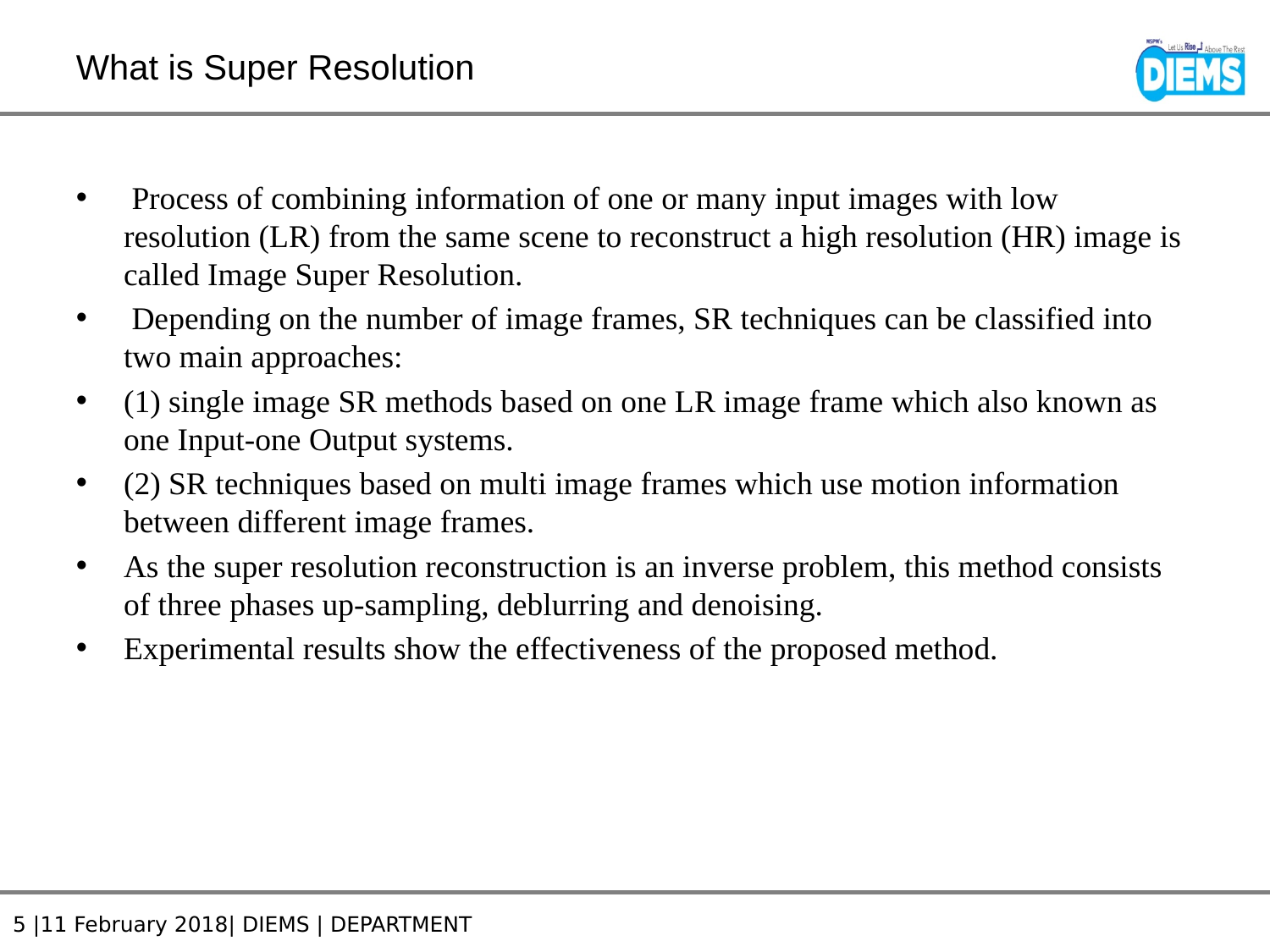

# What is Super Resolution

 Process of combining information of one or many input images with low resolution (LR) from the same scene to reconstruct a high resolution (HR) image is called Image Super Resolution.
 Depending on the number of image frames, SR techniques can be classified into two main approaches:
(1) single image SR methods based on one LR image frame which also known as one Input-one Output systems.
(2) SR techniques based on multi image frames which use motion information between different image frames.
As the super resolution reconstruction is an inverse problem, this method consists of three phases up-sampling, deblurring and denoising.
Experimental results show the effectiveness of the proposed method.